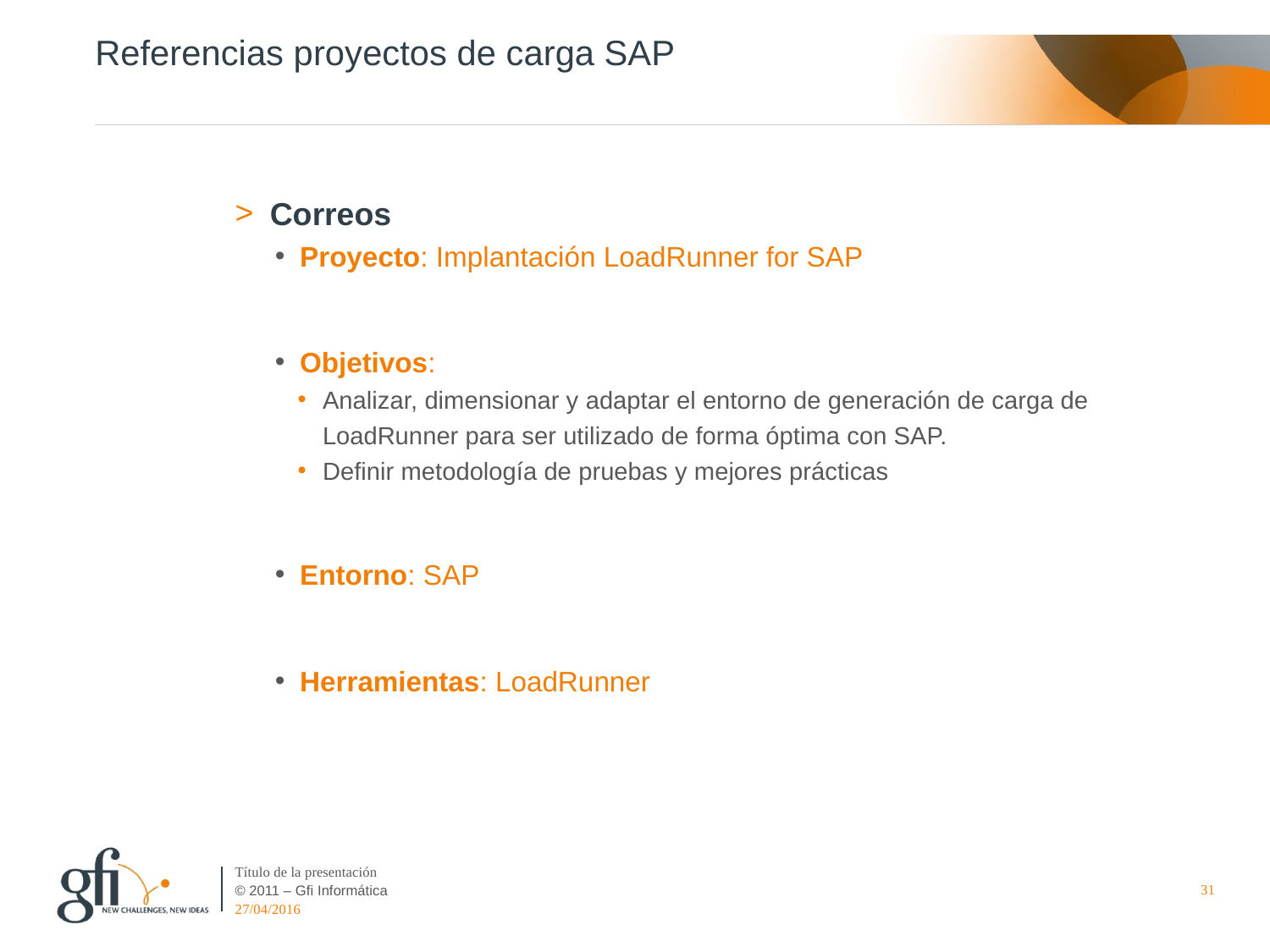

# Referencias proyectos de carga SAP
Correos
Proyecto: Implantación LoadRunner for SAP

Objetivos:
Analizar, dimensionar y adaptar el entorno de generación de carga de LoadRunner para ser utilizado de forma óptima con SAP.
Definir metodología de pruebas y mejores prácticas

Entorno: SAP

Herramientas: LoadRunner
Título de la presentación
31
27/04/2016